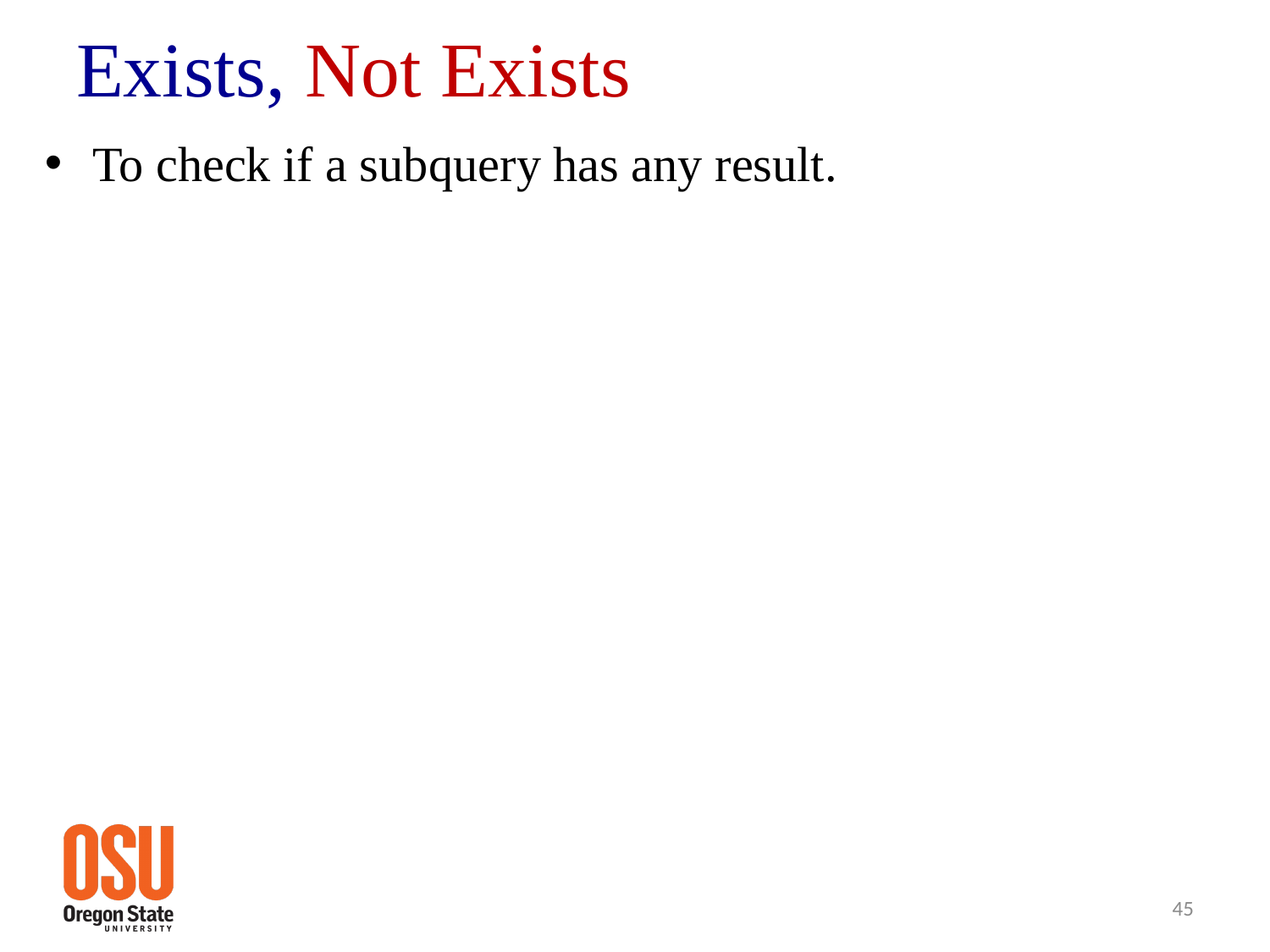

# Exists, Not Exists
To check if a subquery has any result.

45